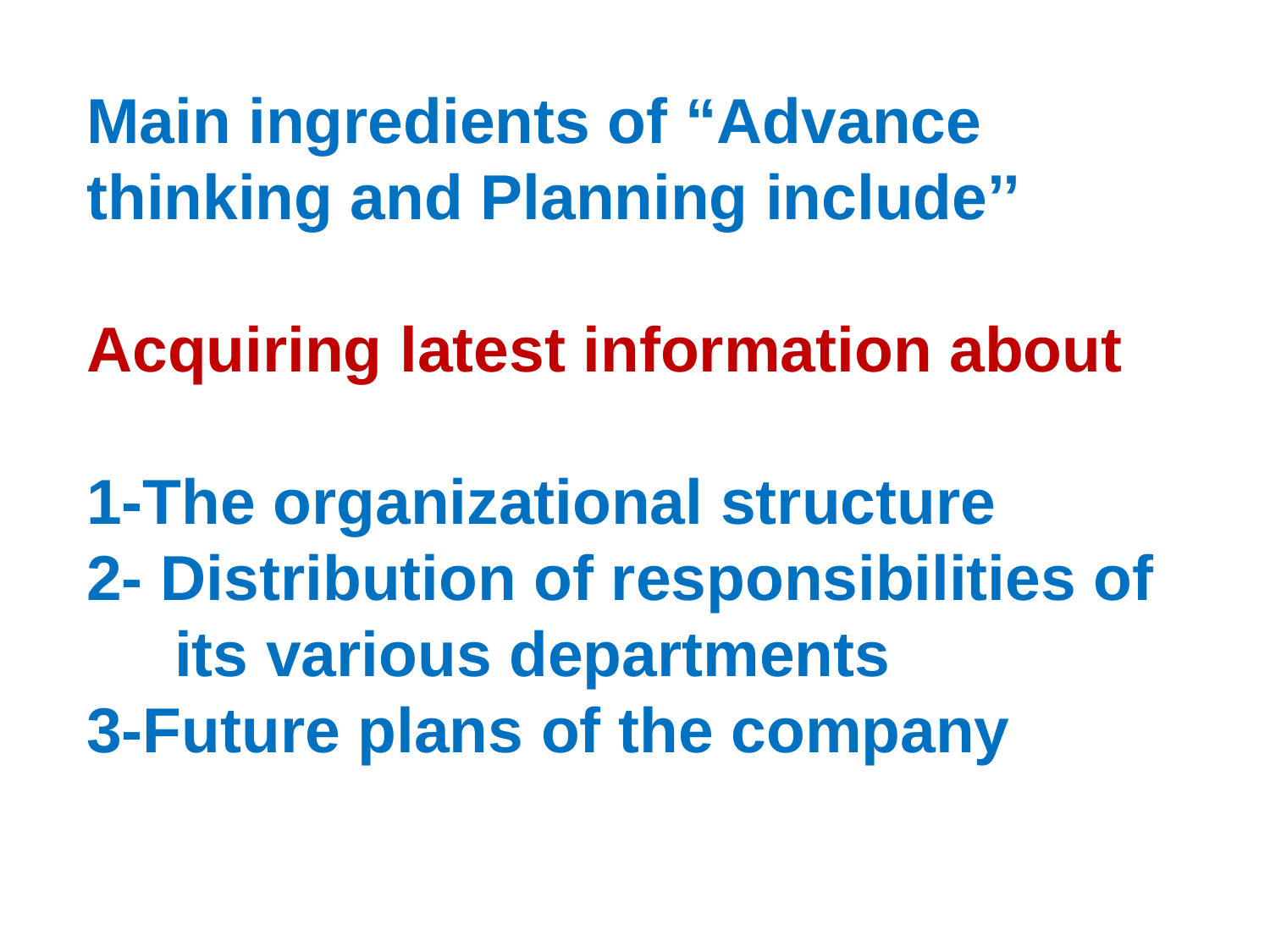

Main ingredients of “Advance thinking and Planning include’’

Acquiring latest information about

1-The organizational structure
2- Distribution of responsibilities of
     its various departments
3-Future plans of the company